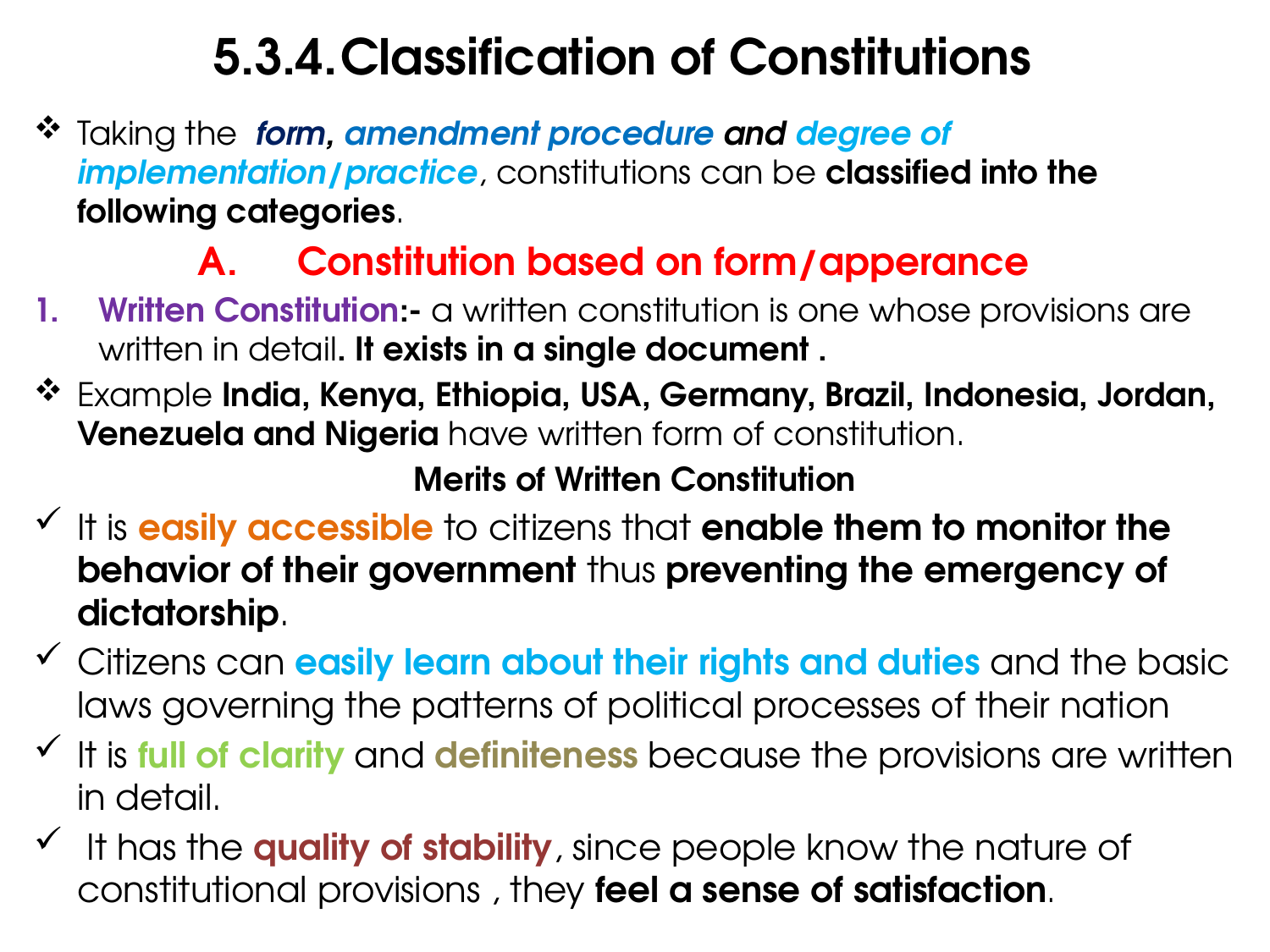

# 5.3.4.	Classification of Constitutions
Taking the  form, amendment procedure and degree of implementation/practice, constitutions can be classified into the following categories.
Constitution based on form/apperance
Written Constitution:- a written constitution is one whose provisions are written in detail. It exists in a single document .
Example India, Kenya, Ethiopia, USA, Germany, Brazil, Indonesia, Jordan, Venezuela and Nigeria have written form of constitution.
Merits of Written Constitution
It is easily accessible to citizens that enable them to monitor the behavior of their government thus preventing the emergency of dictatorship.
Citizens can easily learn about their rights and duties and the basic laws governing the patterns of political processes of their nation
It is full of clarity and definiteness because the provisions are written in detail.
 It has the quality of stability, since people know the nature of constitutional provisions , they feel a sense of satisfaction.